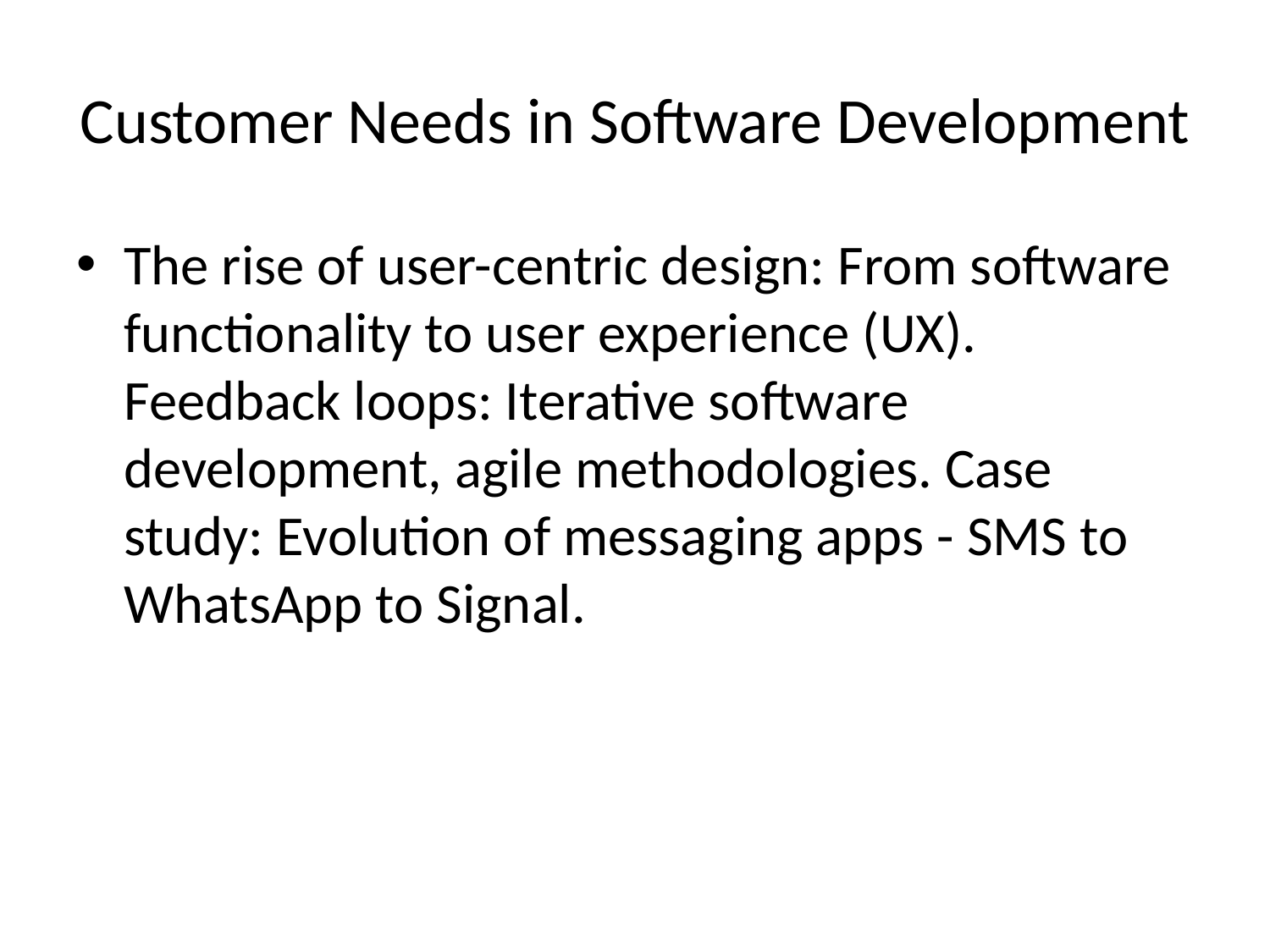

# Customer Needs in Software Development
The rise of user-centric design: From software functionality to user experience (UX). Feedback loops: Iterative software development, agile methodologies. Case study: Evolution of messaging apps - SMS to WhatsApp to Signal.